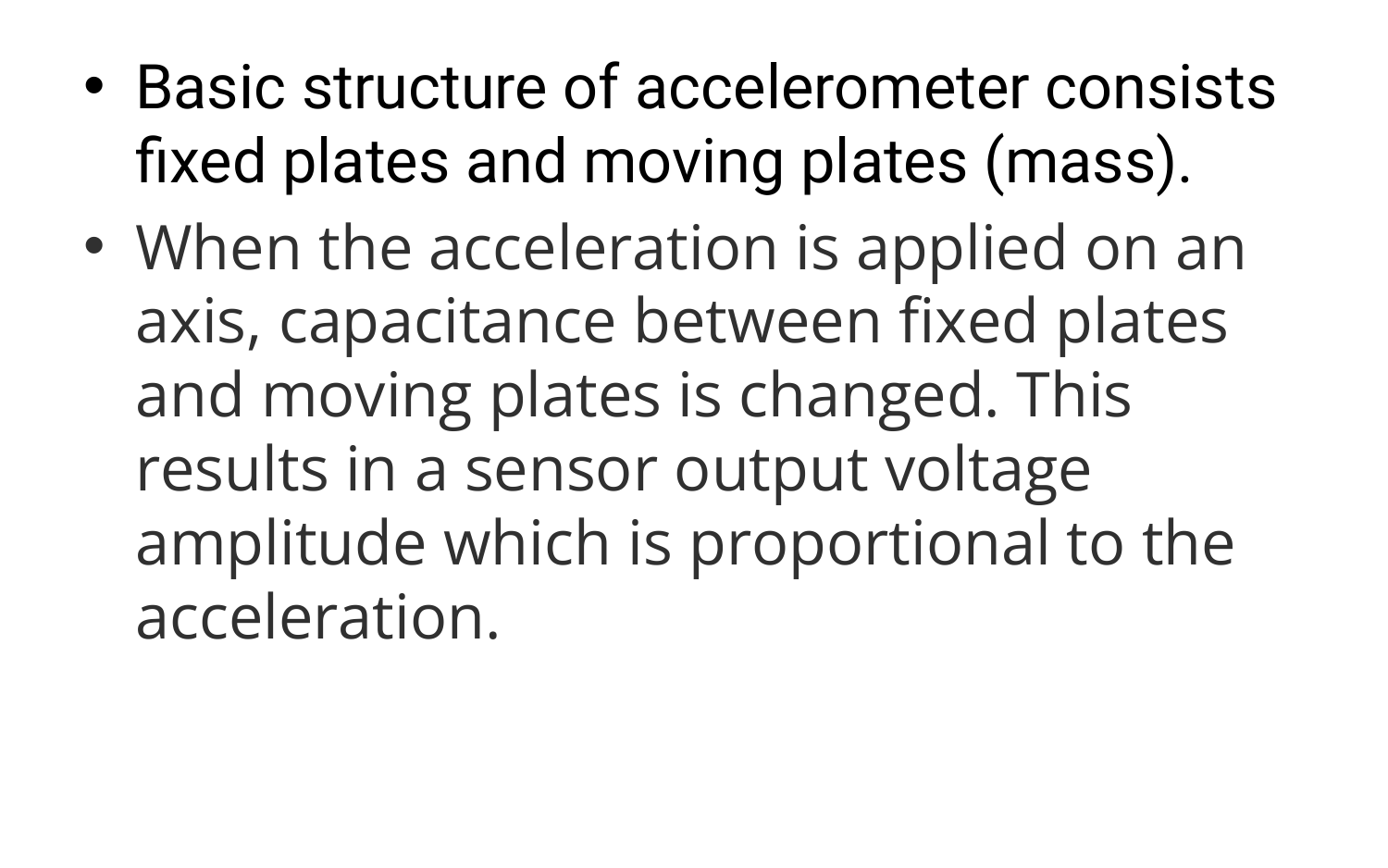

Basic structure of accelerometer consists fixed plates and moving plates (mass).
When the acceleration is applied on an axis, capacitance between fixed plates and moving plates is changed. This results in a sensor output voltage amplitude which is proportional to the acceleration.